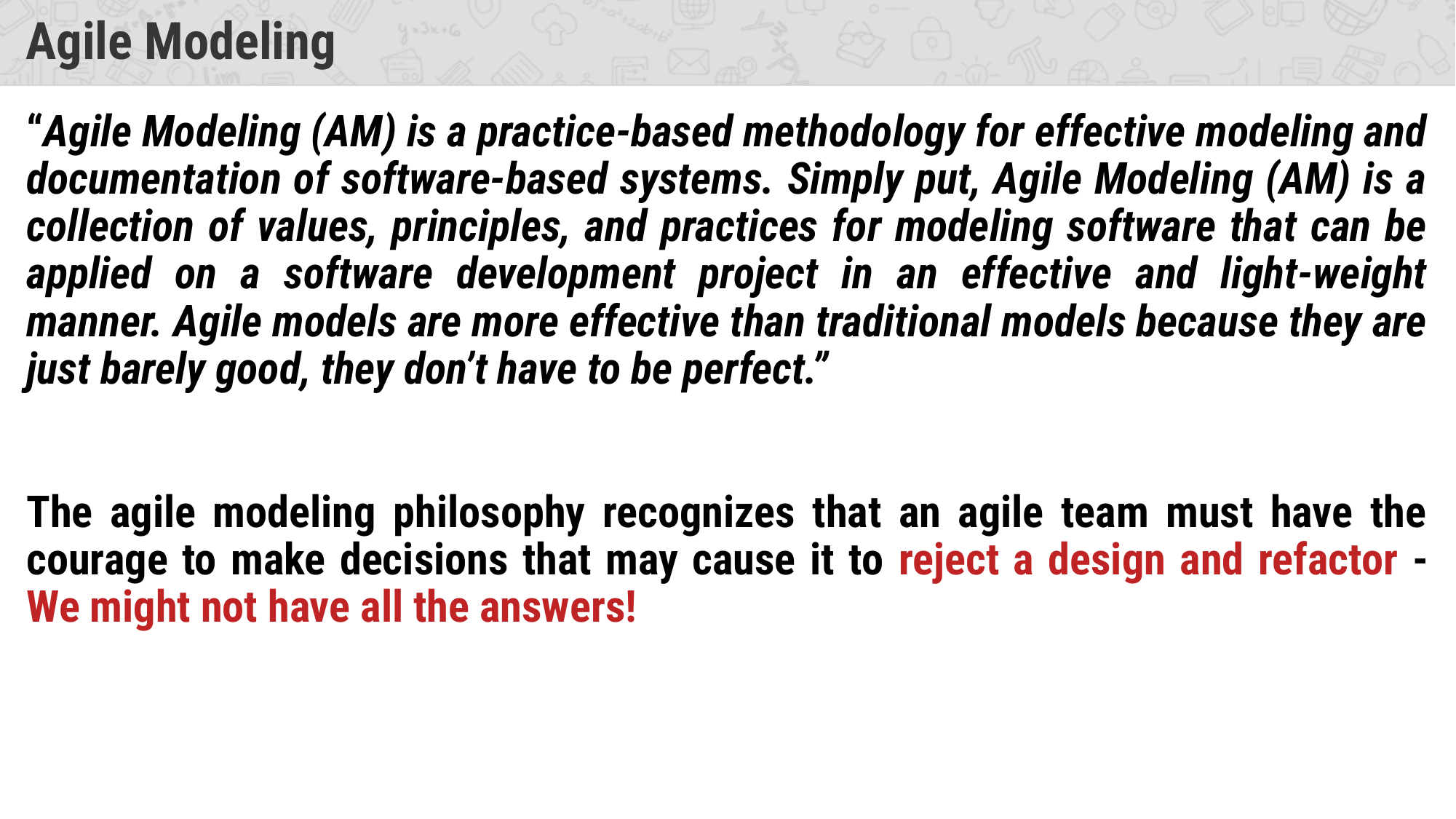

# Agile Modeling
“Agile Modeling (AM) is a practice-based methodology for effective modeling and documentation of software-based systems. Simply put, Agile Modeling (AM) is a collection of values, principles, and practices for modeling software that can be applied on a software development project in an effective and light-weight manner. Agile models are more effective than traditional models because they are just barely good, they don’t have to be perfect.”

The agile modeling philosophy recognizes that an agile team must have the courage to make decisions that may cause it to reject a design and refactor - We might not have all the answers!